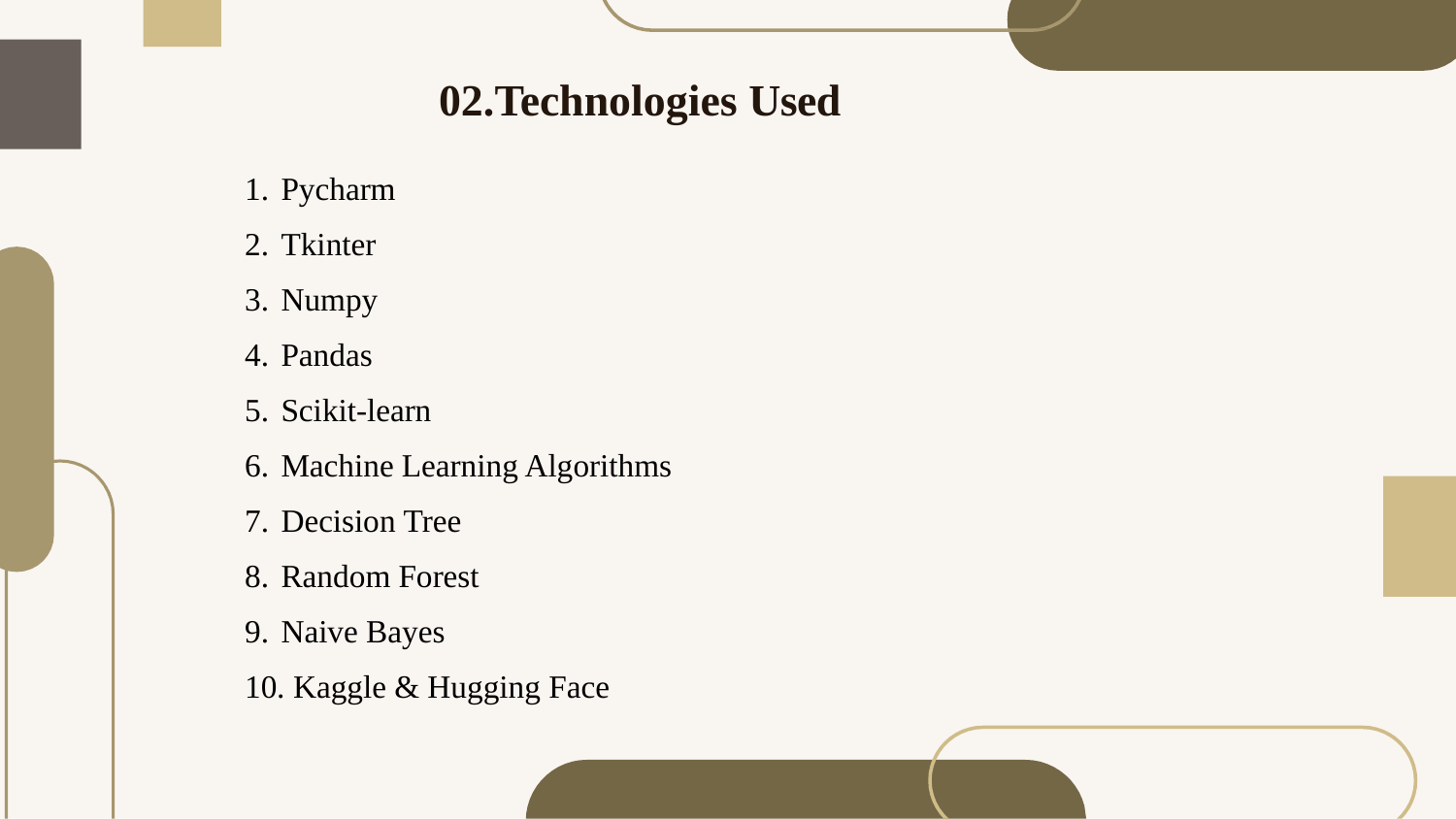

# 02.Technologies Used
Pycharm
Tkinter
Numpy
Pandas
Scikit-learn
Machine Learning Algorithms
Decision Tree
Random Forest
Naive Bayes
 Kaggle & Hugging Face